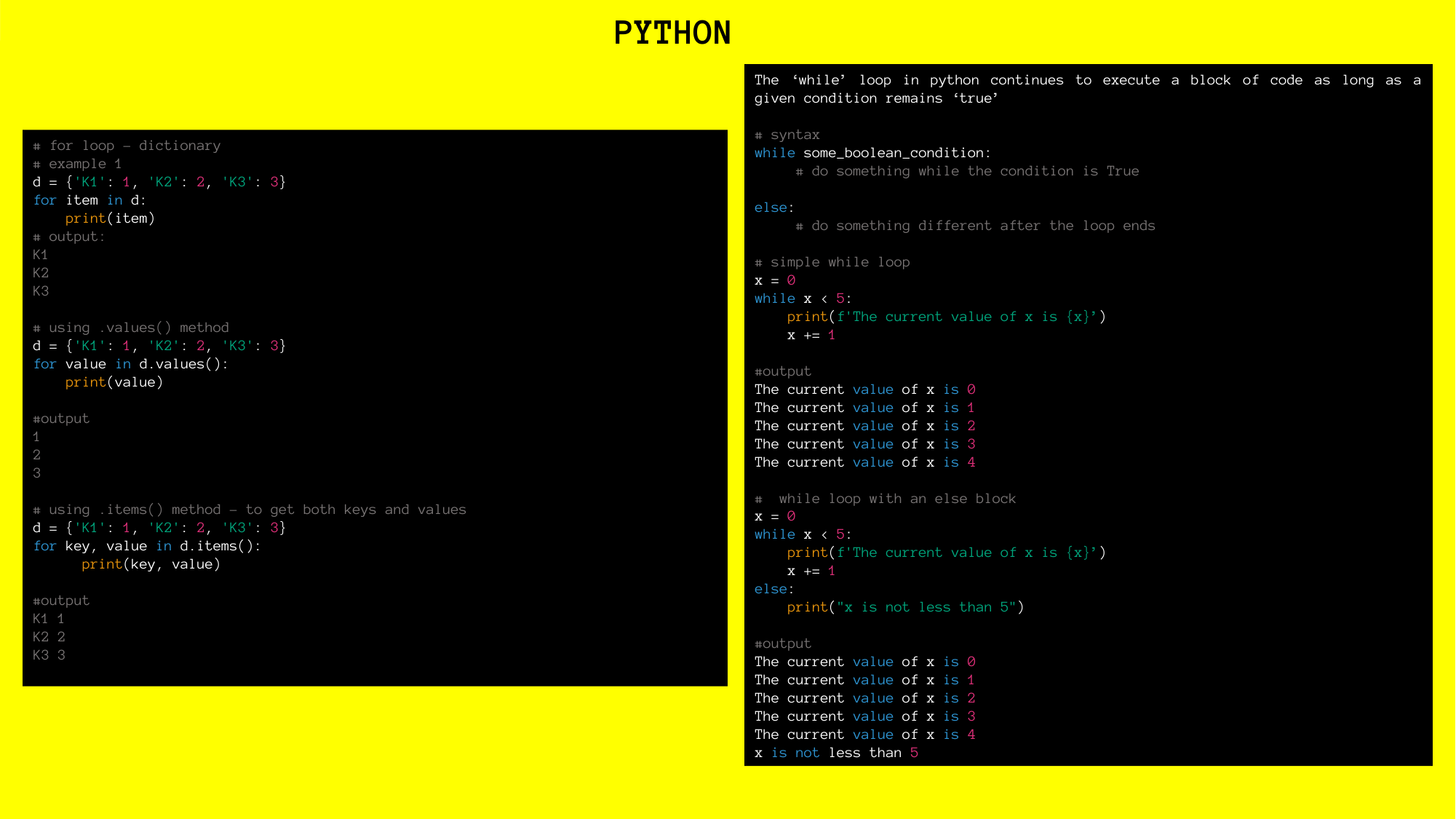

PYTHON

The ‘while’ loop in python continues to execute a block of code as long as a given condition remains ‘true’

# syntax
while some_boolean_condition:
     # do something while the condition is True

else:
     # do something different after the loop ends

# simple while loop
x = 0
while x < 5:
    print(f'The current value of x is {x}’)
    x += 1

#output
The current value of x is 0
The current value of x is 1
The current value of x is 2
The current value of x is 3
The current value of x is 4

#  while loop with an else block
x = 0
while x < 5:
    print(f'The current value of x is {x}’)
    x += 1
else:
    print("x is not less than 5")

#output
The current value of x is 0
The current value of x is 1
The current value of x is 2
The current value of x is 3
The current value of x is 4
x is not less than 5
# for loop – dictionary
# example 1
d = {'K1': 1, 'K2': 2, 'K3': 3}
for item in d:
    print(item)
# output:
K1
K2
K3

# using .values() method
d = {'K1': 1, 'K2': 2, 'K3': 3}
for value in d.values():
    print(value)

#output
1
2
3

# using .items() method – to get both keys and values
d = {'K1': 1, 'K2': 2, 'K3': 3}
for key, value in d.items():
      print(key, value)

#output
K1 1
K2 2
K3 3